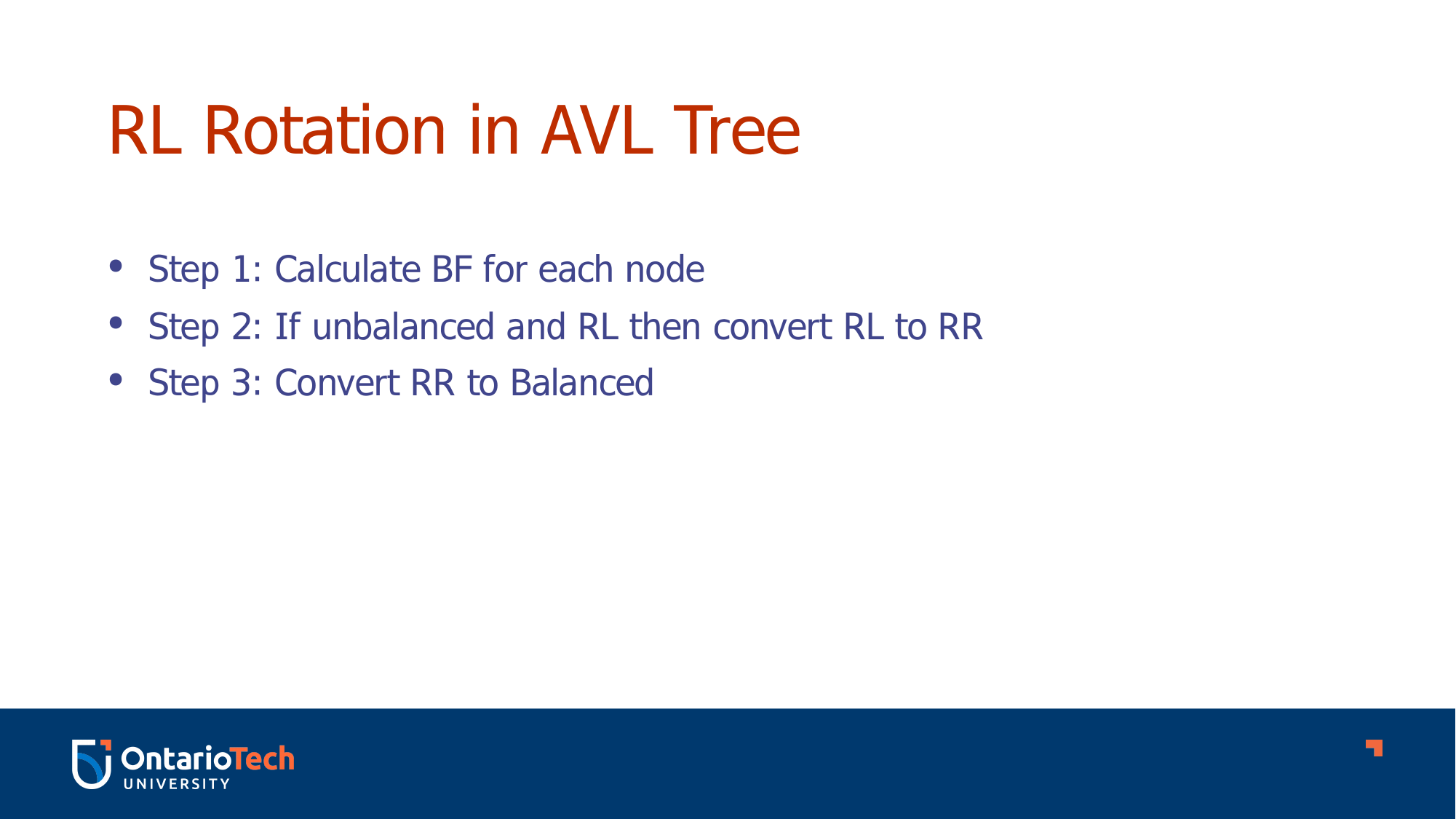

RL Rotation in AVL Tree
Step 1: Calculate BF for each node
Step 2: If unbalanced and RL then convert RL to RR
Step 3: Convert RR to Balanced